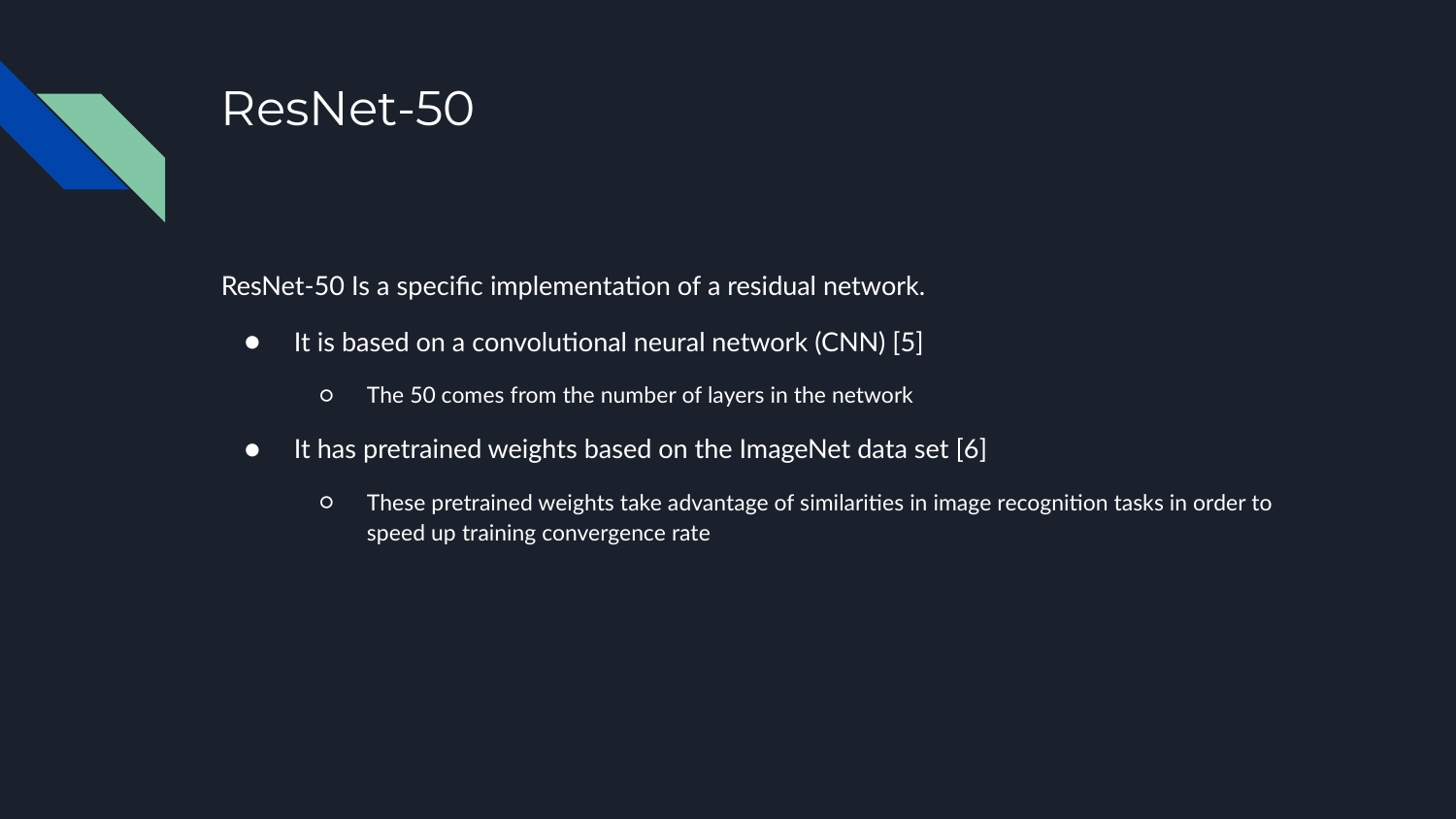

# ResNet-50
ResNet-50 Is a specific implementation of a residual network.
It is based on a convolutional neural network (CNN) [5]
The 50 comes from the number of layers in the network
It has pretrained weights based on the ImageNet data set [6]
These pretrained weights take advantage of similarities in image recognition tasks in order to speed up training convergence rate